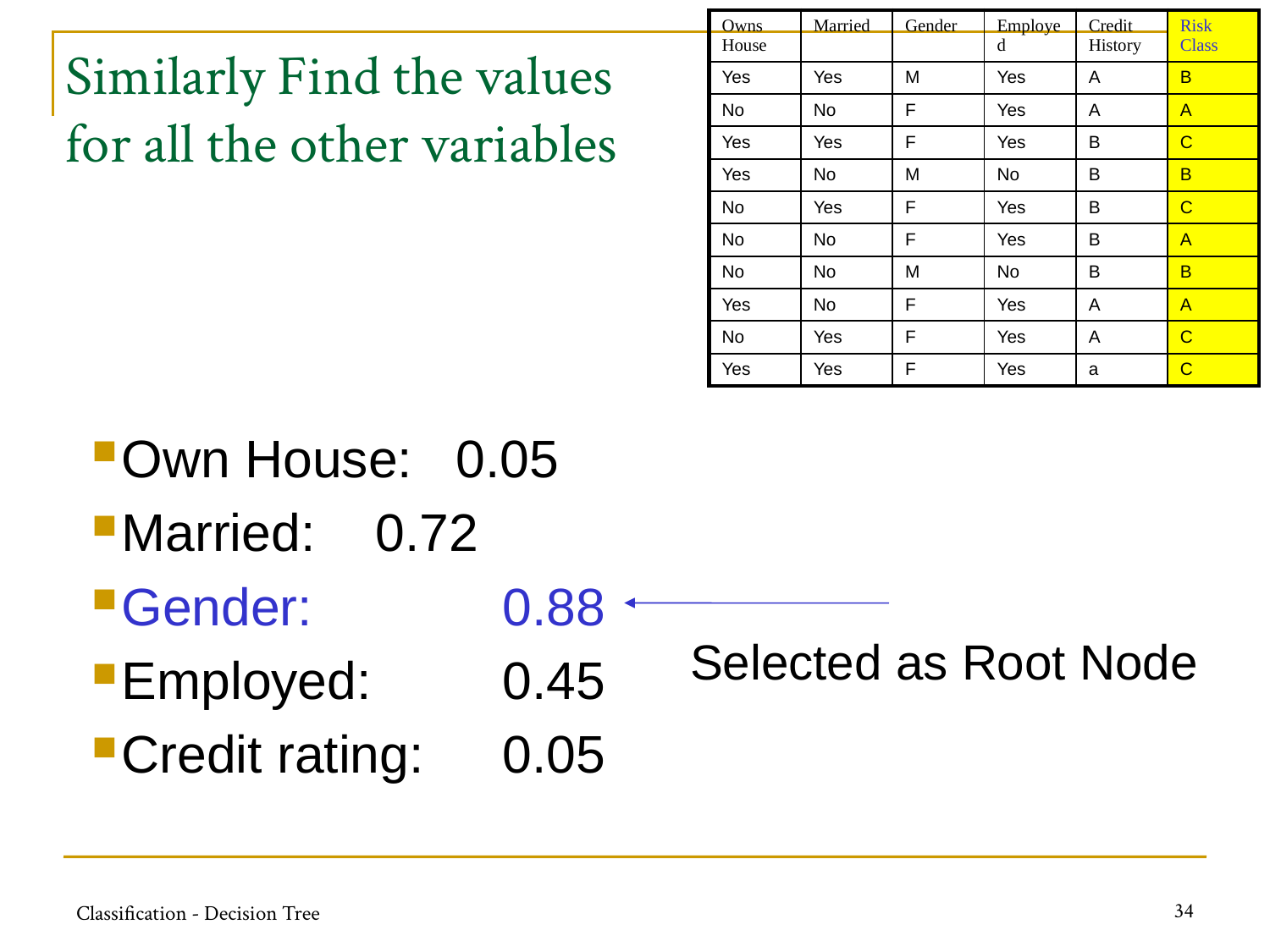

| Owns House | Married | Gender | Employed | Credit History | Risk Class |
| --- | --- | --- | --- | --- | --- |
| Yes | Yes | M | Yes | A | B |
| No | No | F | Yes | A | A |
| Yes | Yes | F | Yes | B | C |
| Yes | No | M | No | B | B |
| No | Yes | F | Yes | B | C |
| No | No | F | Yes | B | A |
| No | No | M | No | B | B |
| Yes | No | F | Yes | A | A |
| No | Yes | F | Yes | A | C |
| Yes | Yes | F | Yes | a | C |
# Similarly Find the values for all the other variables
Own House:   0.05
Married: 	0.72
Gender: 		0.88
Employed: 	0.45
Credit rating: 	0.05

Selected as Root Node
34
Classification - Decision Tree